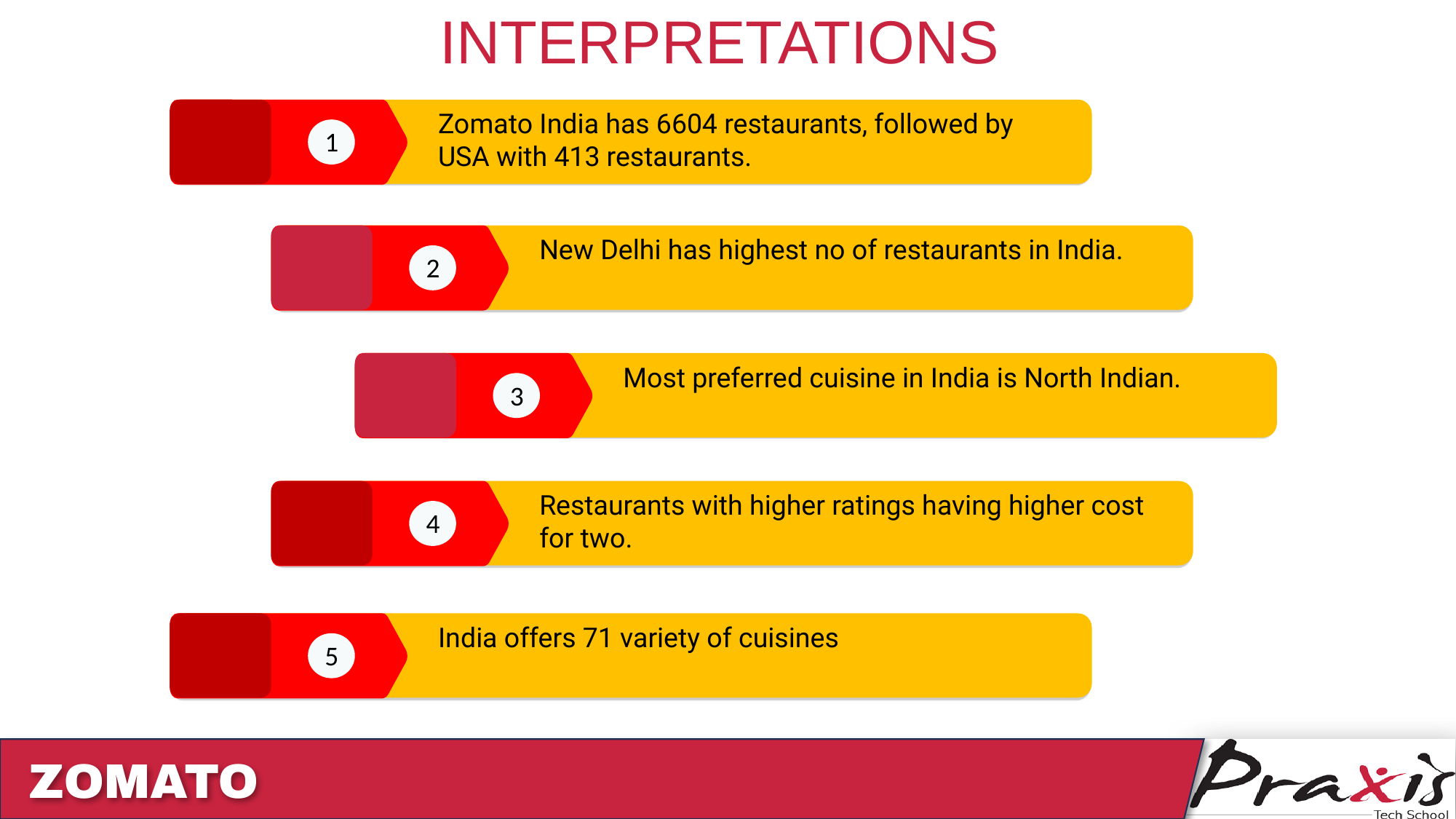

INTERPRETATIONS

Zomato India has 6604 restaurants, followed by USA with 413 restaurants.

1

New Delhi has highest no of restaurants in India.

2

Most preferred cuisine in India is North Indian.

3

Restaurants with higher ratings having higher cost for two.

4

India offers 71 variety of cuisines

5